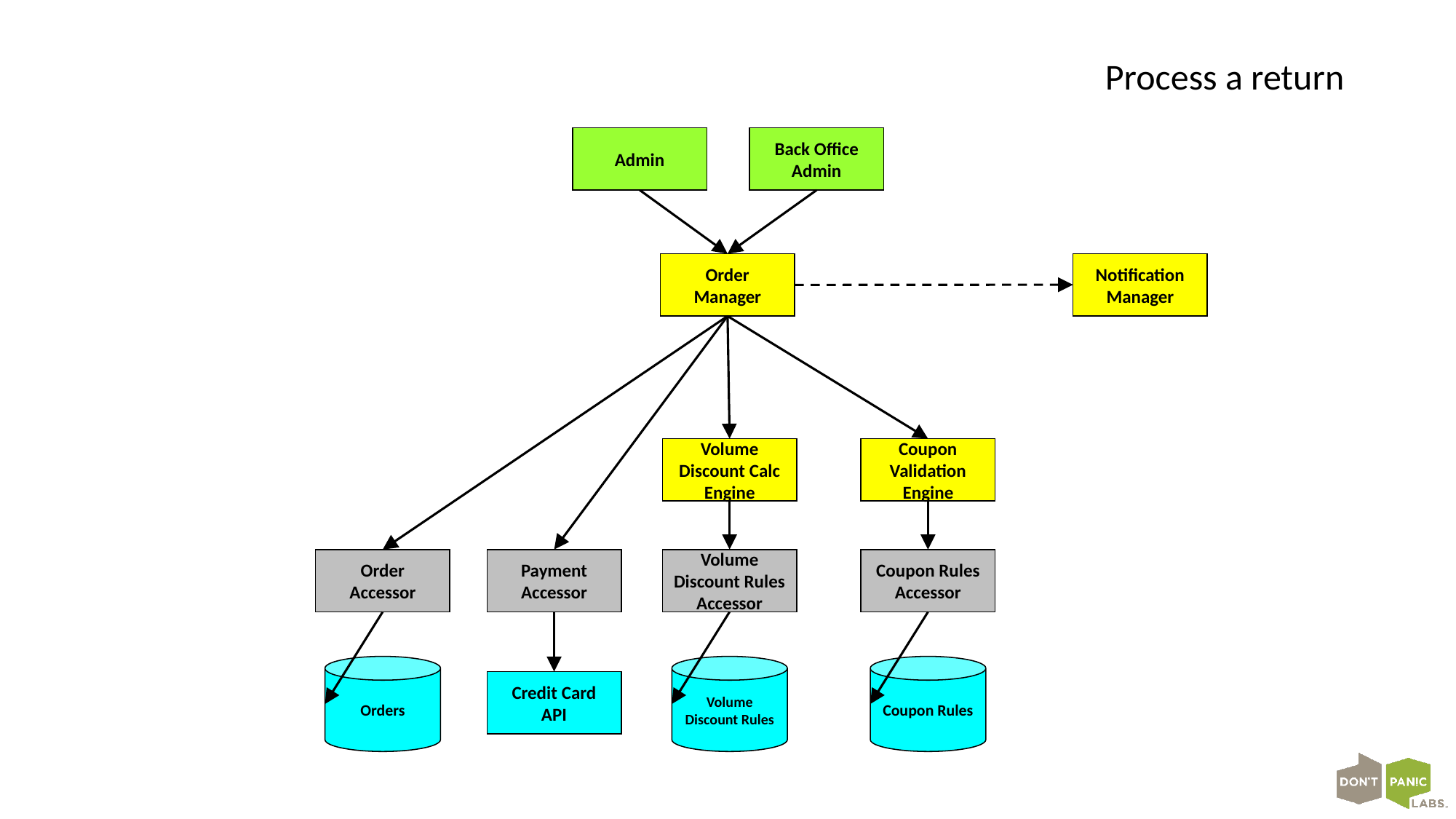

# Process a return
Admin
Back Office
Admin
Notification Manager
Order Manager
Volume Discount Calc Engine
Coupon Validation Engine
Order Accessor
Payment Accessor
Volume Discount Rules Accessor
Coupon Rules Accessor
Orders
Volume Discount Rules
Coupon Rules
Credit Card API